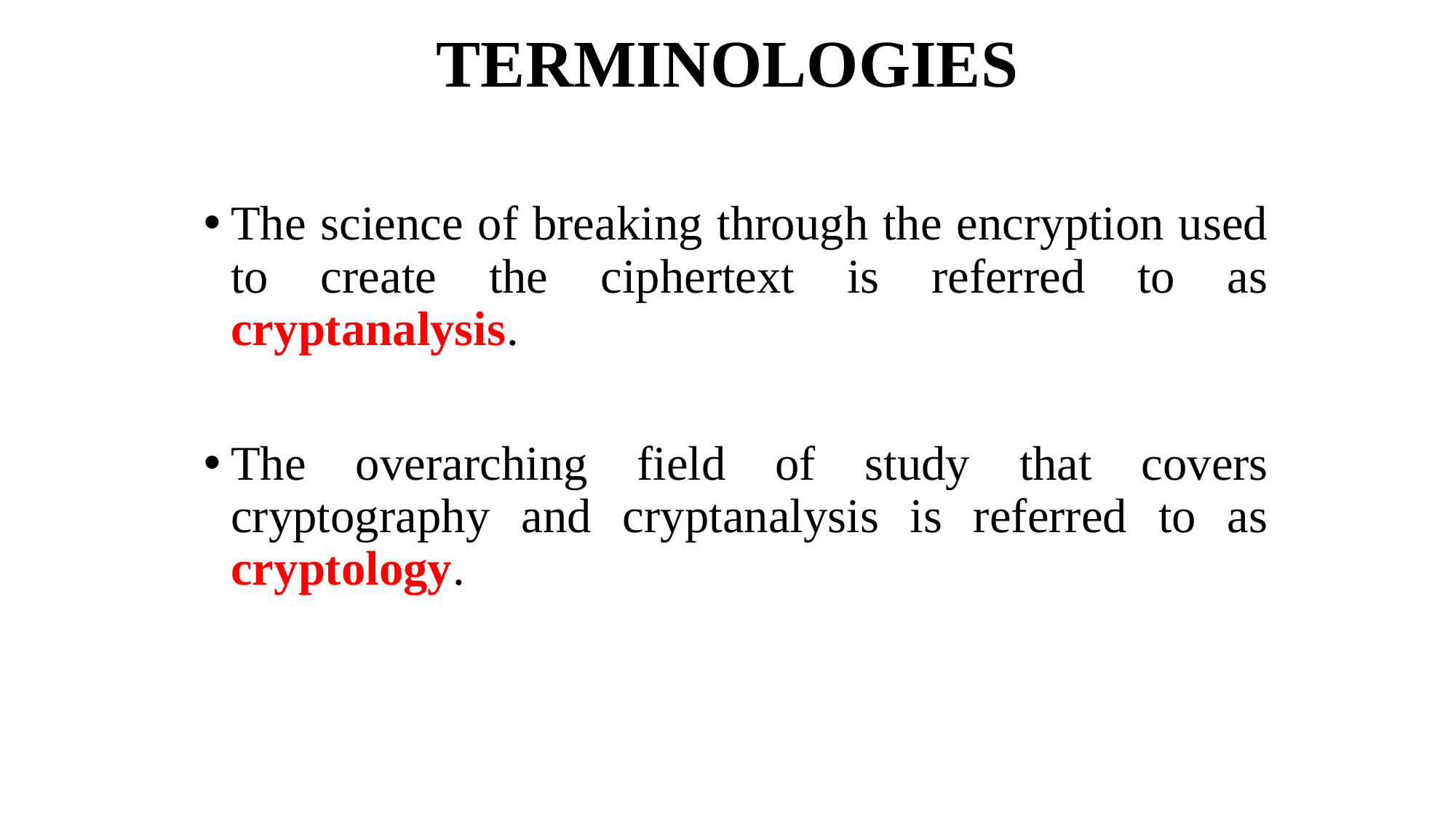

# TERMINOLOGIES
The science of breaking through the encryption used to create the ciphertext is referred to as cryptanalysis.

The overarching field of study that covers cryptography and cryptanalysis is referred to as cryptology.